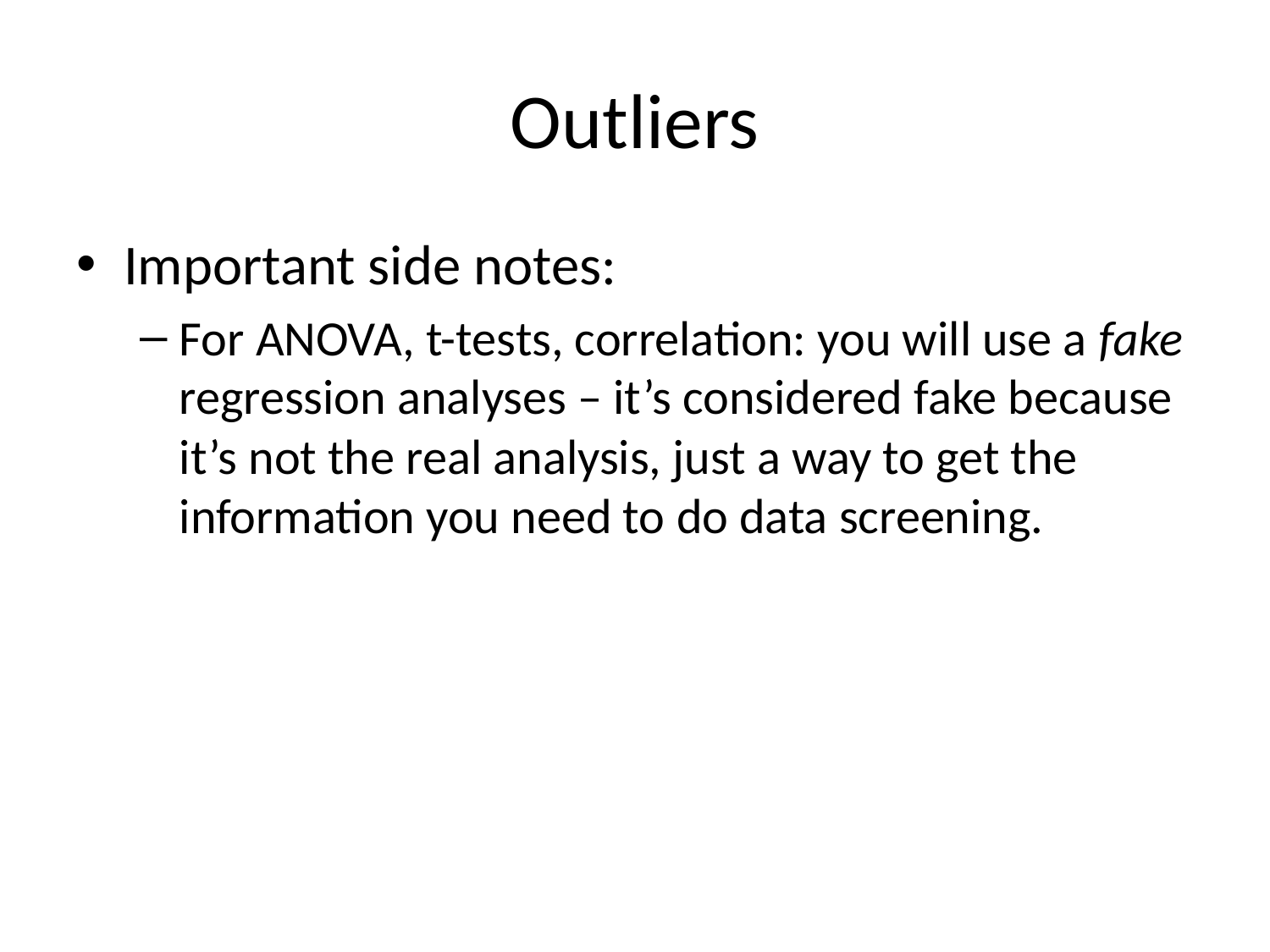

# Outliers
Important side notes:
For ANOVA, t-tests, correlation: you will use a fake regression analyses – it’s considered fake because it’s not the real analysis, just a way to get the information you need to do data screening.